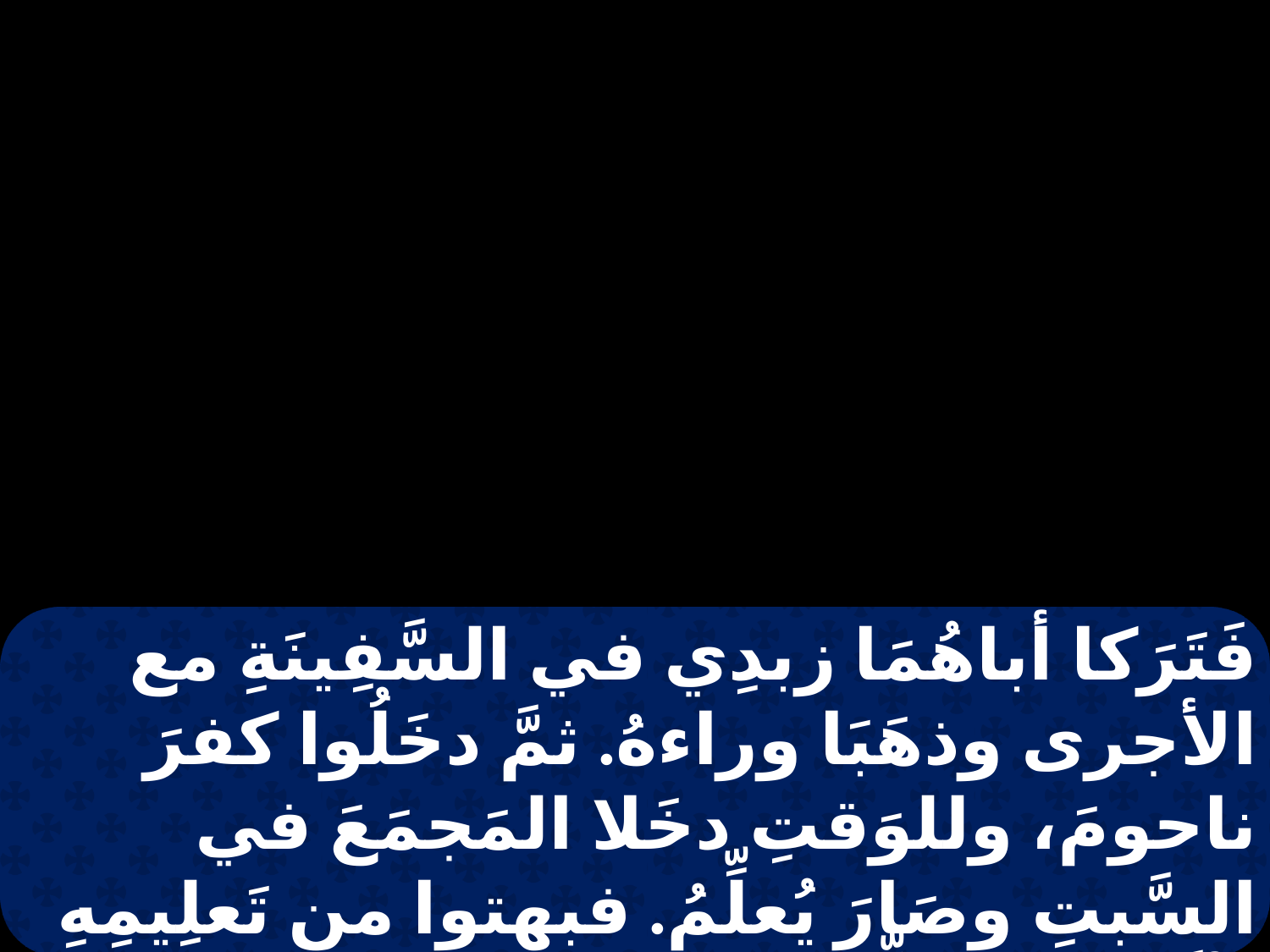

فَتَرَكا أباهُمَا زبدِي في السَّفِينَةِ مع الأجرى وذهَبَا وراءهُ. ثمَّ دخَلُوا كفرَ ناحومَ، وللوَقتِ دخَلا المَجمَعَ في السَّبتِ وصَارَ يُعلِّمُ. فبهتوا من تَعلِيمِهِ لأنَّهُ كانَ يُعَلِّمُهُمْ كَمَنْ لهُ سُلطانٌ وليسَ كالكَتَبةِ.